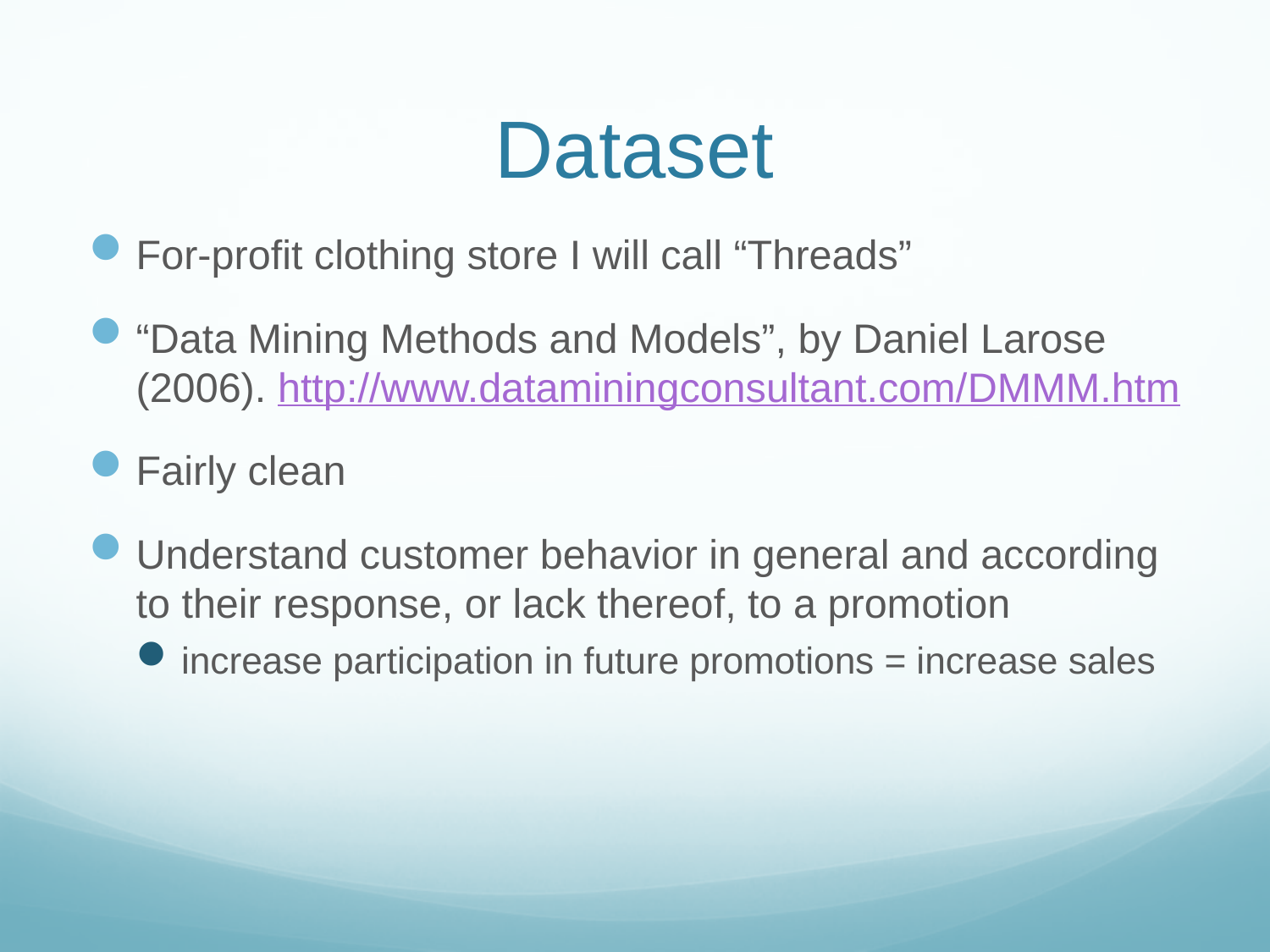

# Dataset
For-profit clothing store I will call “Threads”
“Data Mining Methods and Models”, by Daniel Larose (2006). http://www.dataminingconsultant.com/DMMM.htm
Fairly clean
Understand customer behavior in general and according to their response, or lack thereof, to a promotion
increase participation in future promotions = increase sales